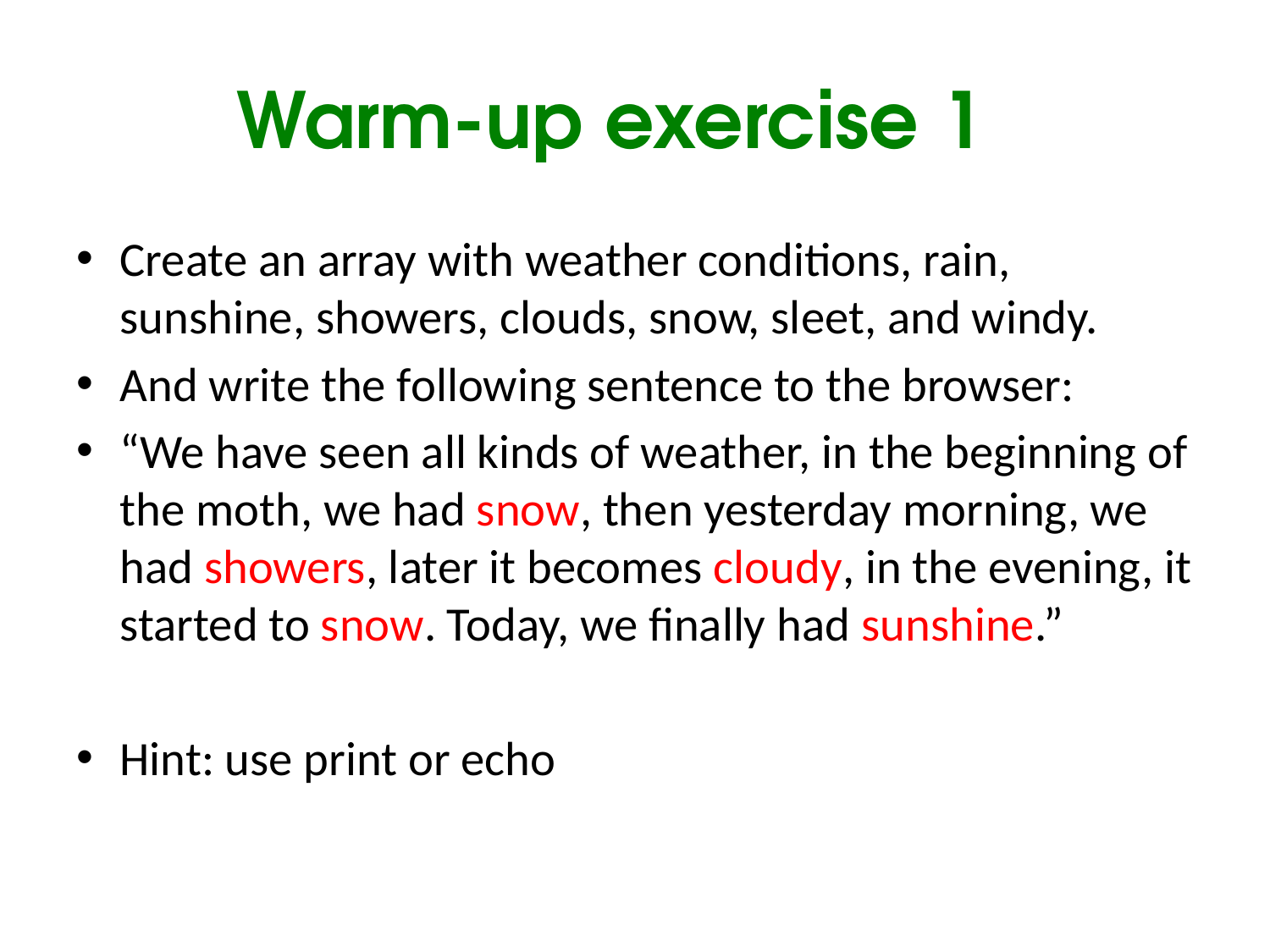

# Warm-up exercise 1
Create an array with weather conditions, rain, sunshine, showers, clouds, snow, sleet, and windy.
And write the following sentence to the browser:
“We have seen all kinds of weather, in the beginning of the moth, we had snow, then yesterday morning, we had showers, later it becomes cloudy, in the evening, it started to snow. Today, we finally had sunshine.”

Hint: use print or echo